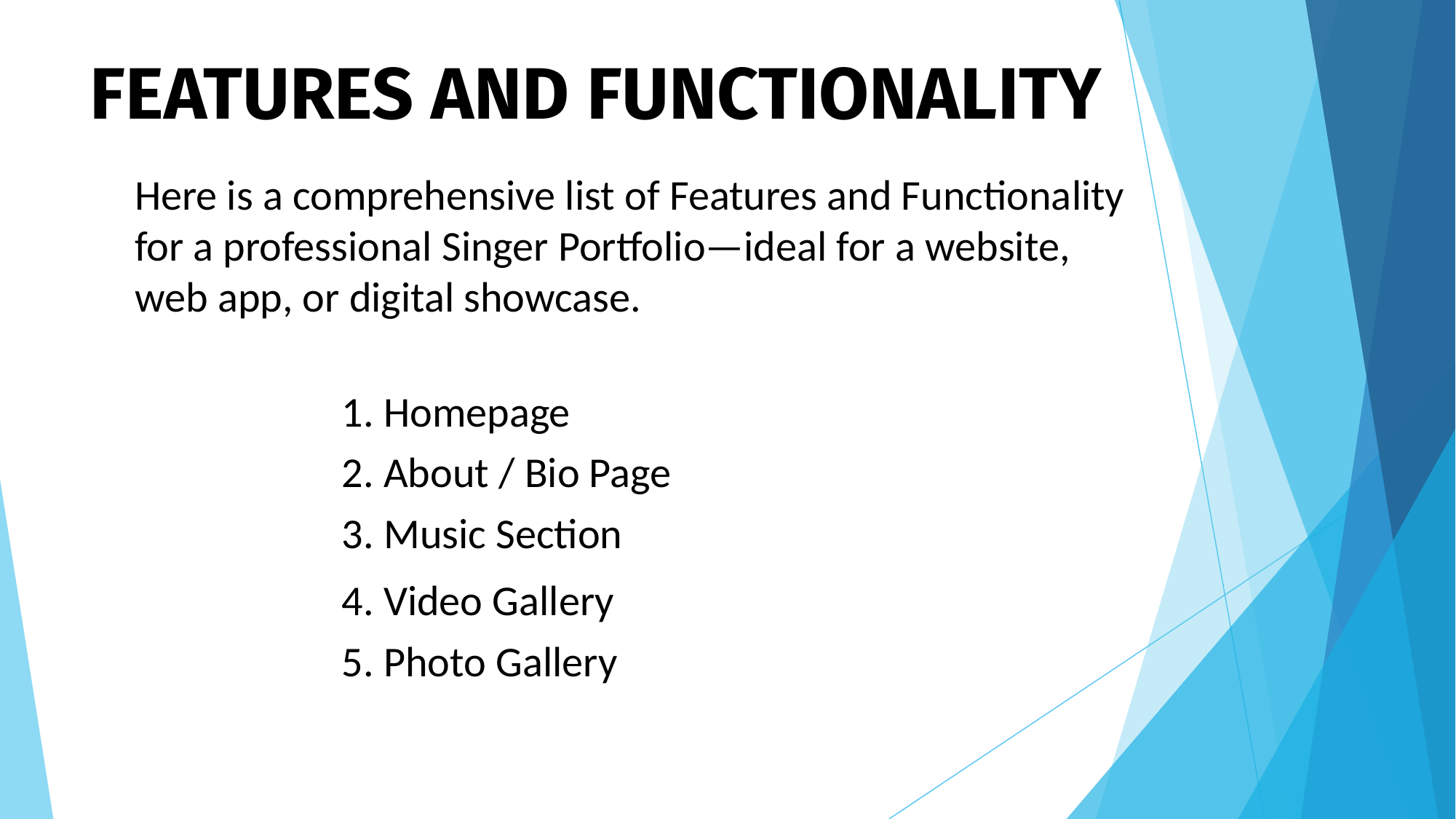

# FEATURES AND FUNCTIONALITY
Here is a comprehensive list of Features and Functionality for a professional Singer Portfolio—ideal for a website, web app, or digital showcase.
1. Homepage
2. About / Bio Page
3. Music Section
4. Video Gallery
5. Photo Gallery